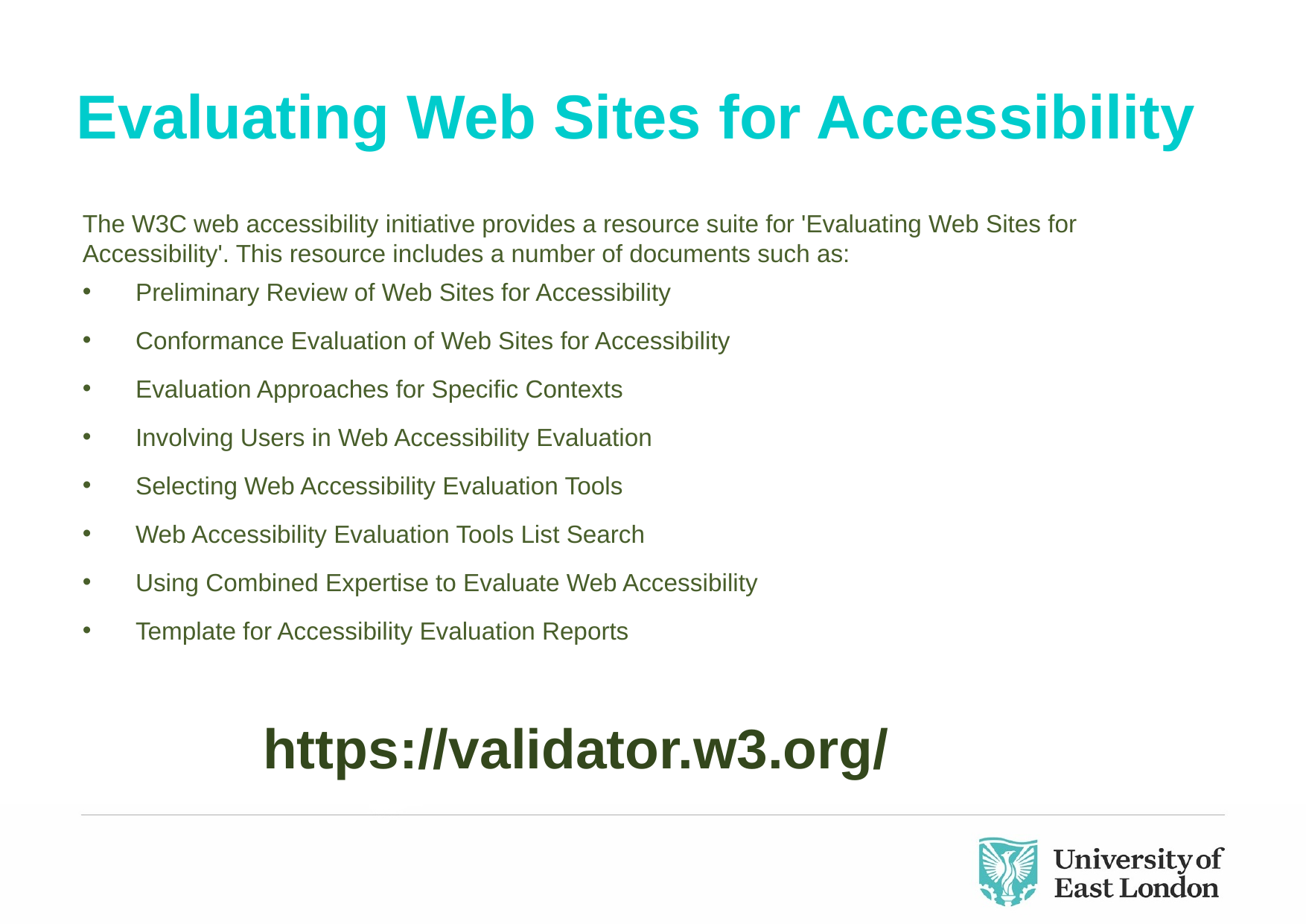

# Evaluating Web Sites for Accessibility
The W3C web accessibility initiative provides a resource suite for 'Evaluating Web Sites for Accessibility'. This resource includes a number of documents such as:
 Preliminary Review of Web Sites for Accessibility
 Conformance Evaluation of Web Sites for Accessibility
 Evaluation Approaches for Specific Contexts
 Involving Users in Web Accessibility Evaluation
 Selecting Web Accessibility Evaluation Tools
 Web Accessibility Evaluation Tools List Search
 Using Combined Expertise to Evaluate Web Accessibility
 Template for Accessibility Evaluation Reports
https://validator.w3.org/